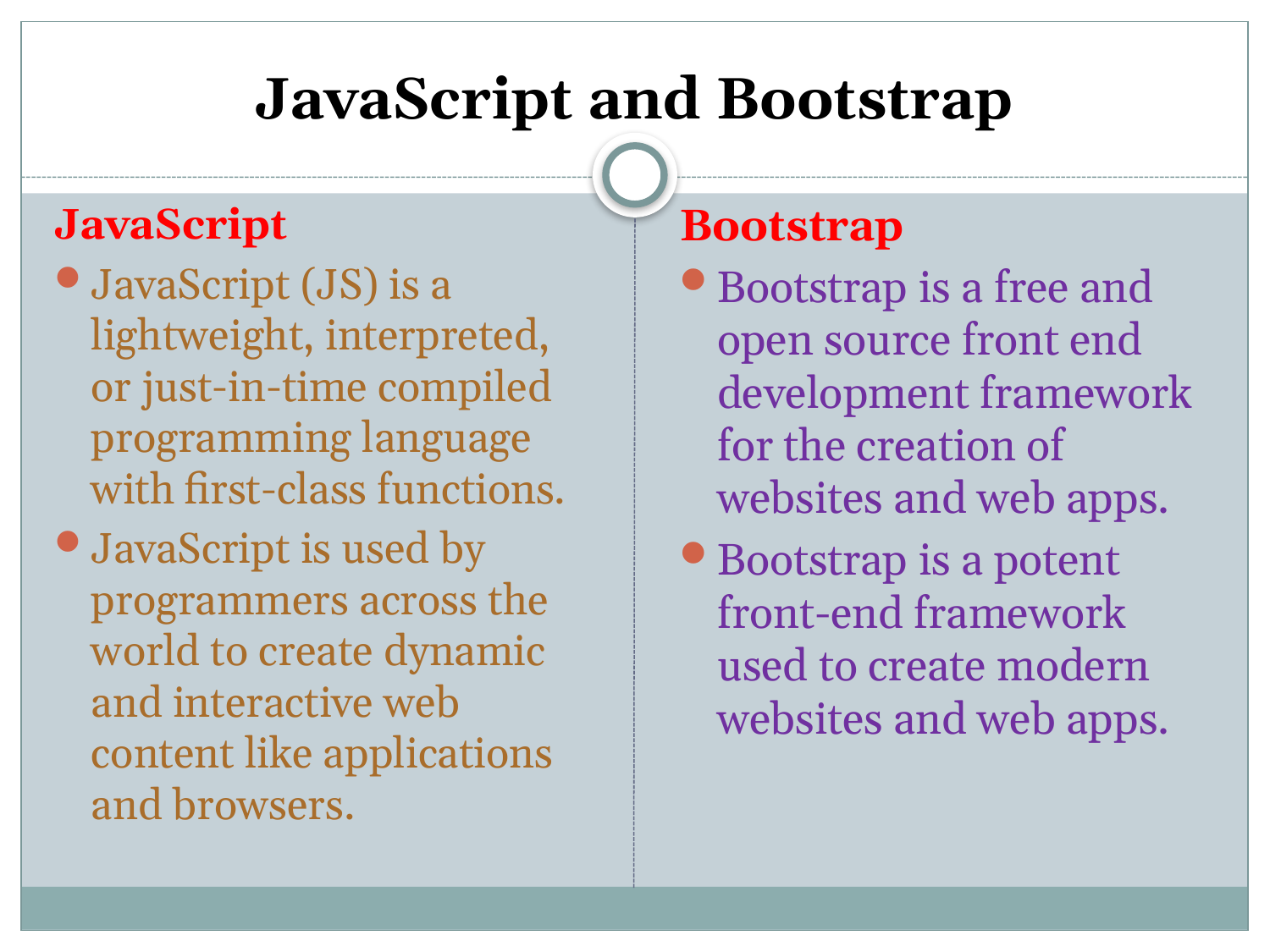

# JavaScript and Bootstrap
JavaScript
JavaScript (JS) is a lightweight, interpreted, or just-in-time compiled programming language with first-class functions.
JavaScript is used by programmers across the world to create dynamic and interactive web content like applications and browsers.
Bootstrap
Bootstrap is a free and open source front end development framework for the creation of websites and web apps.
Bootstrap is a potent front-end framework used to create modern websites and web apps.